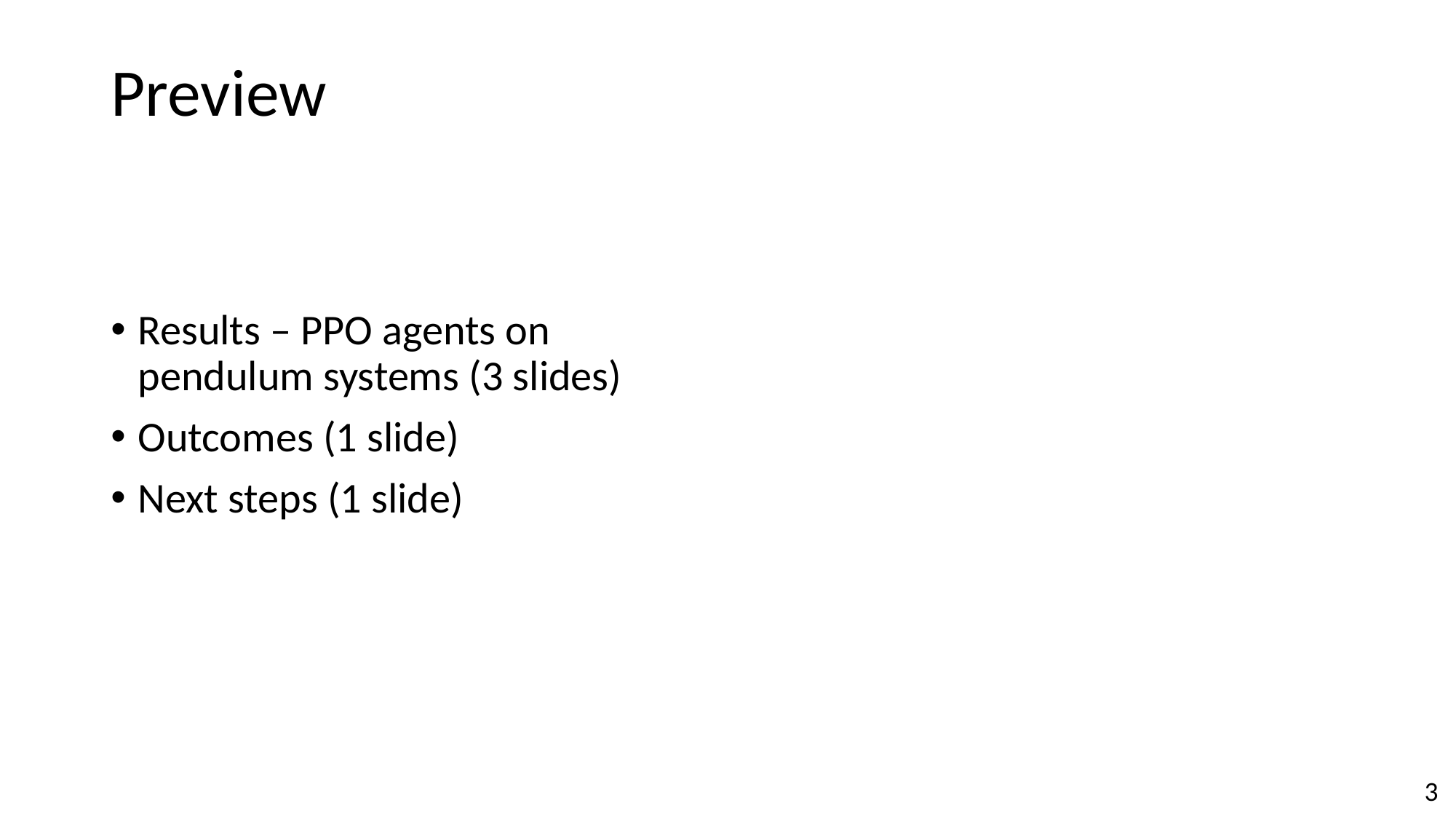

# Preview
Results – PPO agents on pendulum systems (3 slides)
Outcomes (1 slide)
Next steps (1 slide)
3